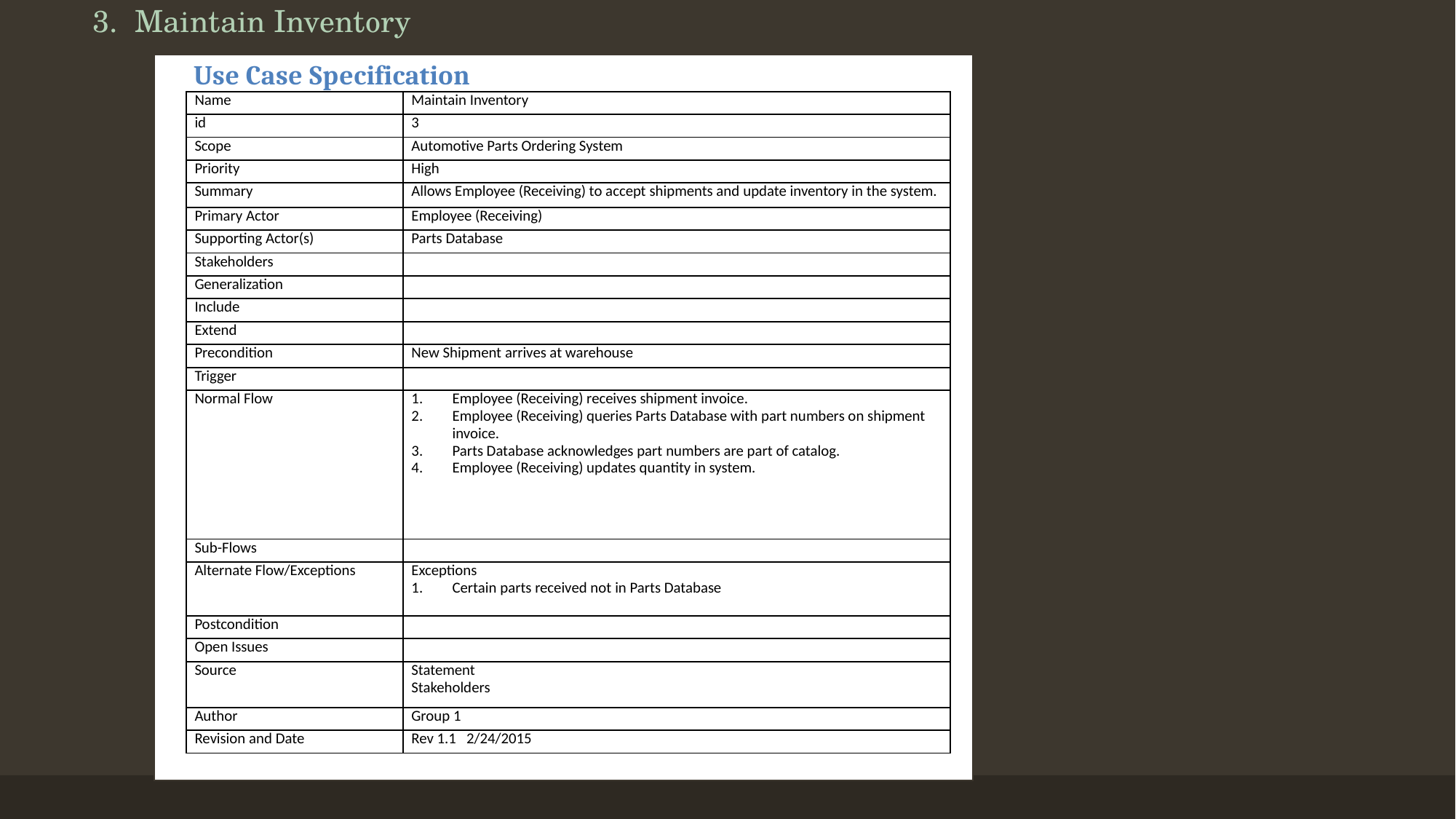

# 3.  Maintain Inventory
Use Case Specification

| Name | Maintain Inventory |
| --- | --- |
| id | 3 |
| Scope | Automotive Parts Ordering System |
| Priority | High |
| Summary | Allows Employee (Receiving) to accept shipments and update inventory in the system. |
| Primary Actor | Employee (Receiving) |
| Supporting Actor(s) | Parts Database |
| Stakeholders |  |
| Generalization |  |
| Include |  |
| Extend |  |
| Precondition | New Shipment arrives at warehouse |
| Trigger |  |
| Normal Flow | Employee (Receiving) receives shipment invoice. Employee (Receiving) queries Parts Database with part numbers on shipment invoice. Parts Database acknowledges part numbers are part of catalog. Employee (Receiving) updates quantity in system. |
| Sub-Flows |  |
| Alternate Flow/Exceptions | Exceptions Certain parts received not in Parts Database |
| Postcondition |  |
| Open Issues |  |
| Source | Statement Stakeholders |
| Author | Group 1 |
| Revision and Date | Rev 1.1 2/24/2015 |